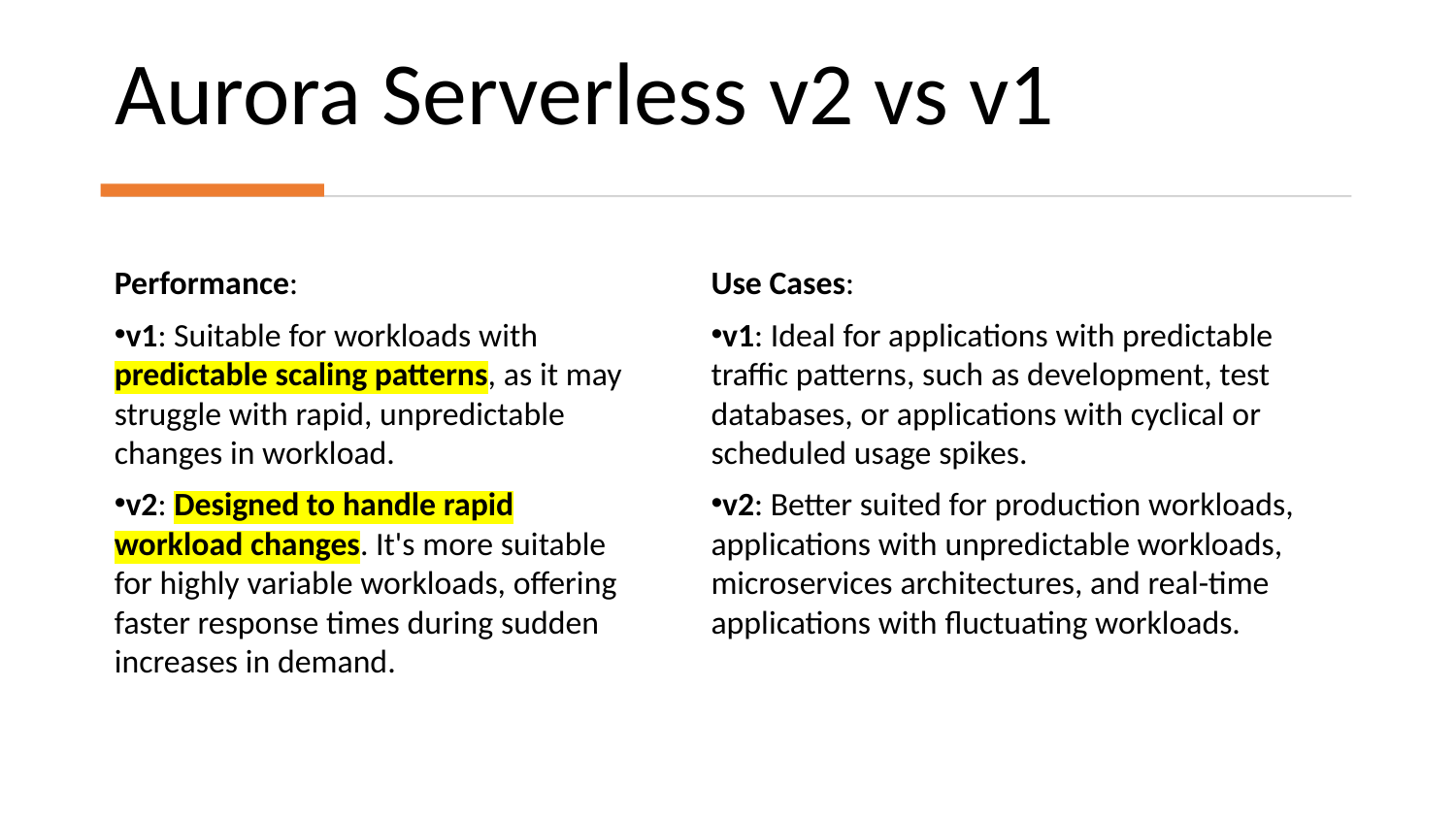

# Aurora Serverless v2 vs v1

Performance:
v1: Suitable for workloads with predictable scaling patterns, as it may struggle with rapid, unpredictable changes in workload.
v2: Designed to handle rapid workload changes. It's more suitable for highly variable workloads, offering faster response times during sudden increases in demand.
Use Cases:
v1: Ideal for applications with predictable traffic patterns, such as development, test databases, or applications with cyclical or scheduled usage spikes.
v2: Better suited for production workloads, applications with unpredictable workloads, microservices architectures, and real-time applications with fluctuating workloads.